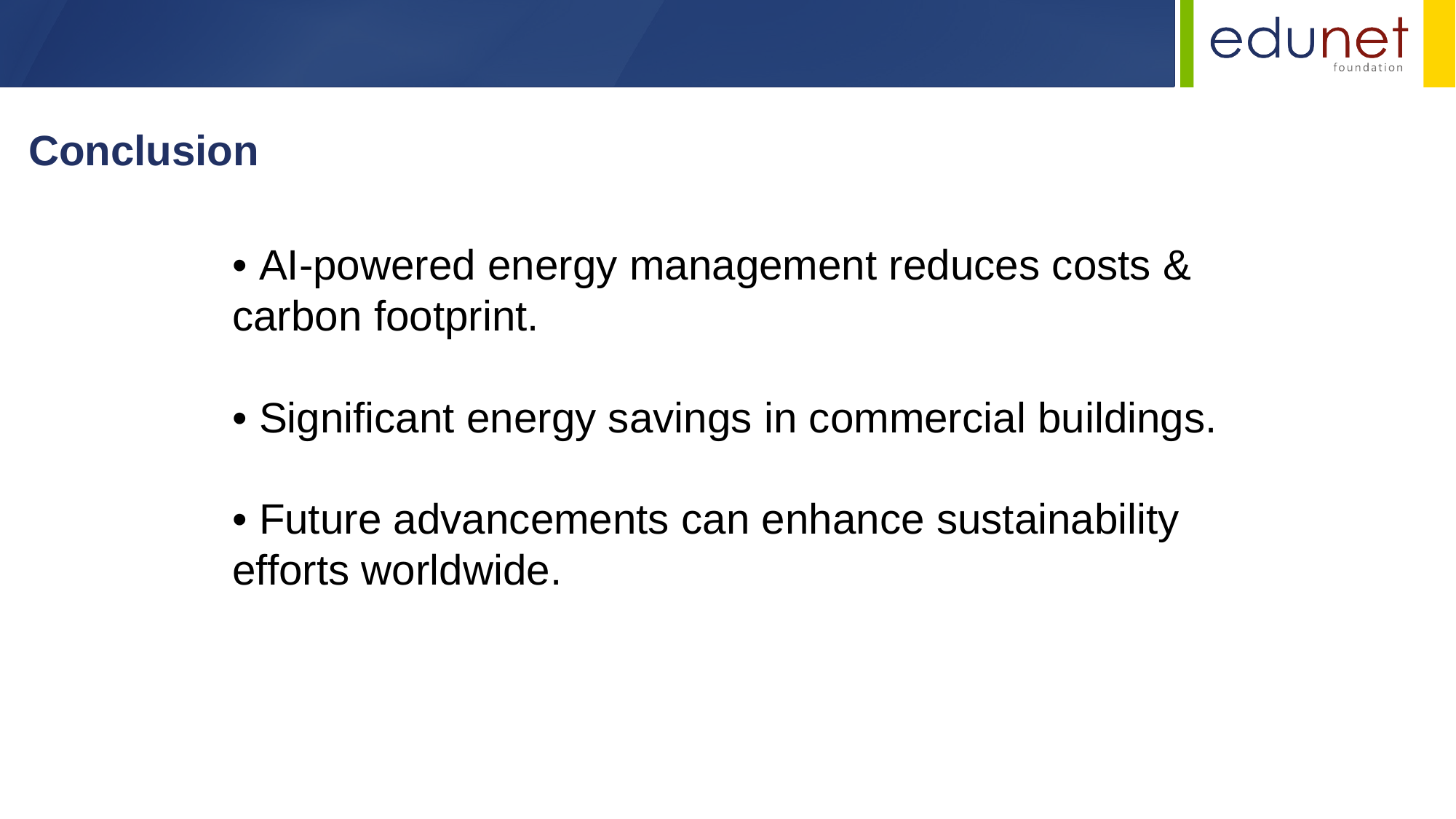

Conclusion
• AI-powered energy management reduces costs & carbon footprint.

• Significant energy savings in commercial buildings.

• Future advancements can enhance sustainability efforts worldwide.